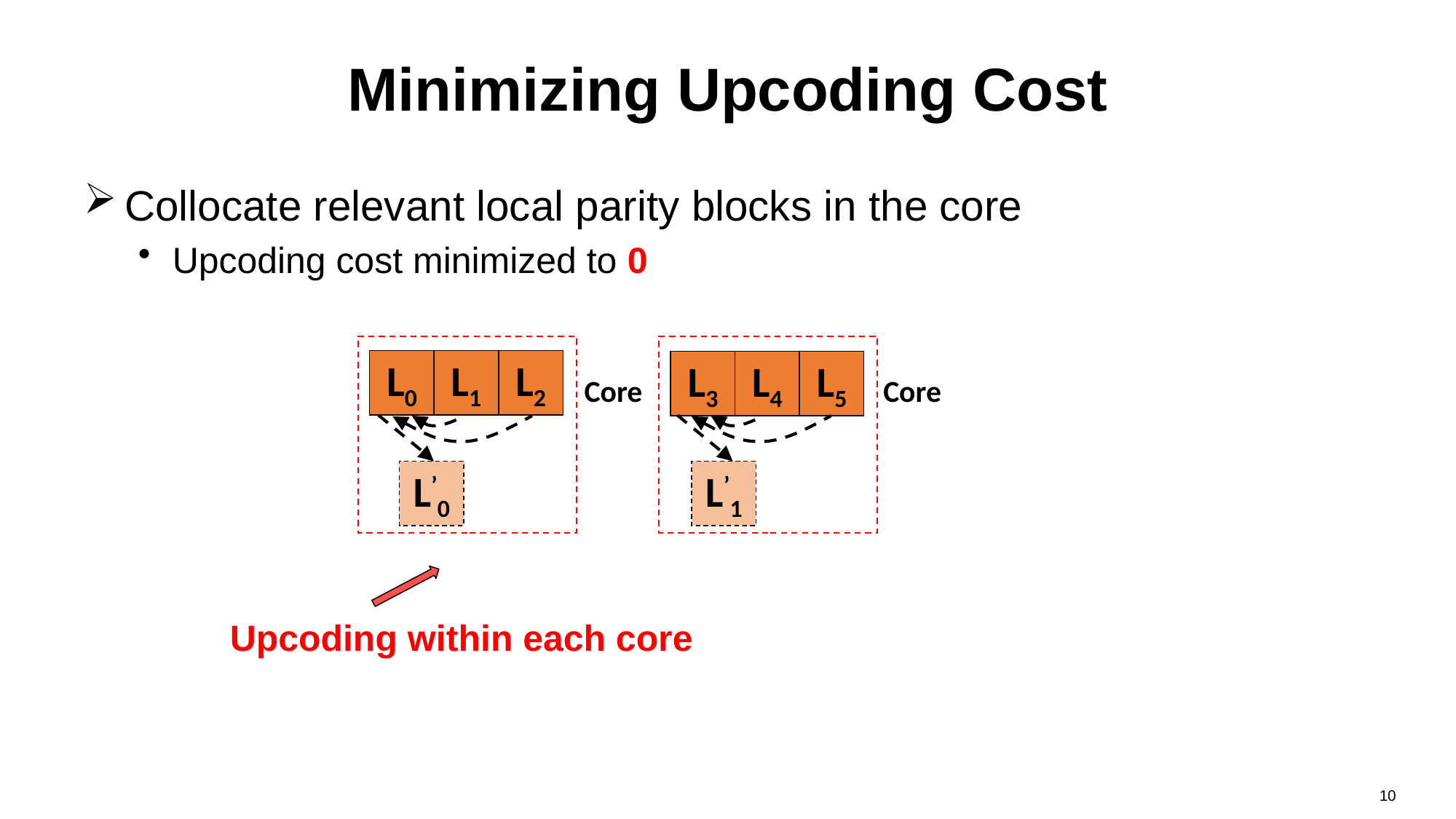

# Minimizing Upcoding Cost
Collocate relevant local parity blocks in the core
Upcoding cost minimized to 0

L0
L1
L2
L3
L4
L5
Core
Core

L’0
L’1

Upcoding within each core
10